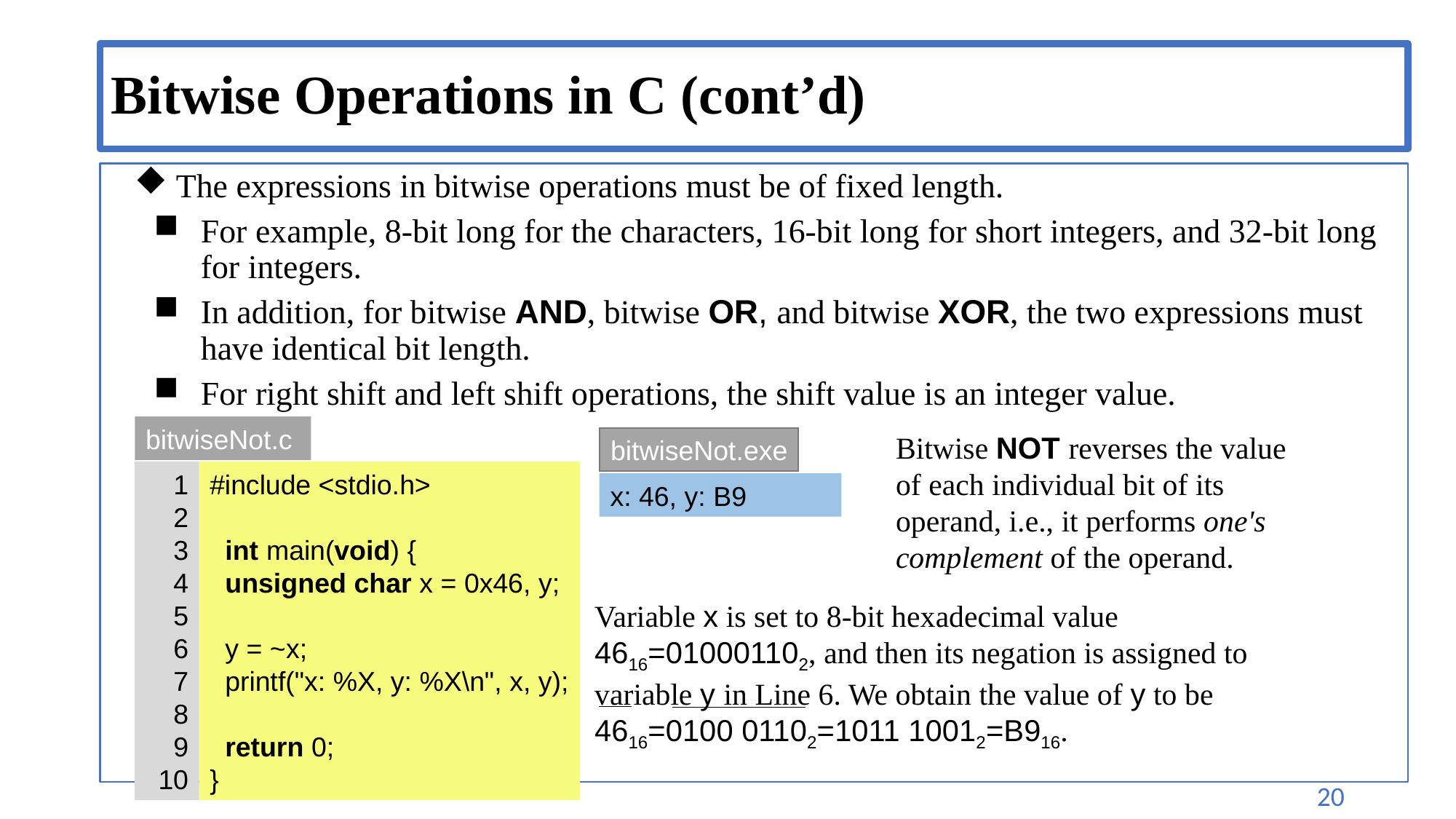

# Bitwise Operations in C (cont’d)
The expressions in bitwise operations must be of fixed length.
For example, 8-bit long for the characters, 16-bit long for short integers, and 32-bit long for integers.
In addition, for bitwise AND, bitwise OR, and bitwise XOR, the two expressions must have identical bit length.
For right shift and left shift operations, the shift value is an integer value.

bitwiseNot.c
1
2
3
4
5
6
7
8
9
10
#include <stdio.h>

  int main(void) {
  unsigned char x = 0x46, y;

  y = ~x;
  printf("x: %X, y: %X\n", x, y);

  return 0;
}
Bitwise NOT reverses the value of each individual bit of its operand, i.e., it performs one's complement of the operand.
bitwiseNot.exe
x: 46, y: B9
Variable x is set to 8-bit hexadecimal value 4616=010001102, and then its negation is assigned to variable y in Line 6. We obtain the value of y to be 4616=0100 01102=1011 10012=B916.